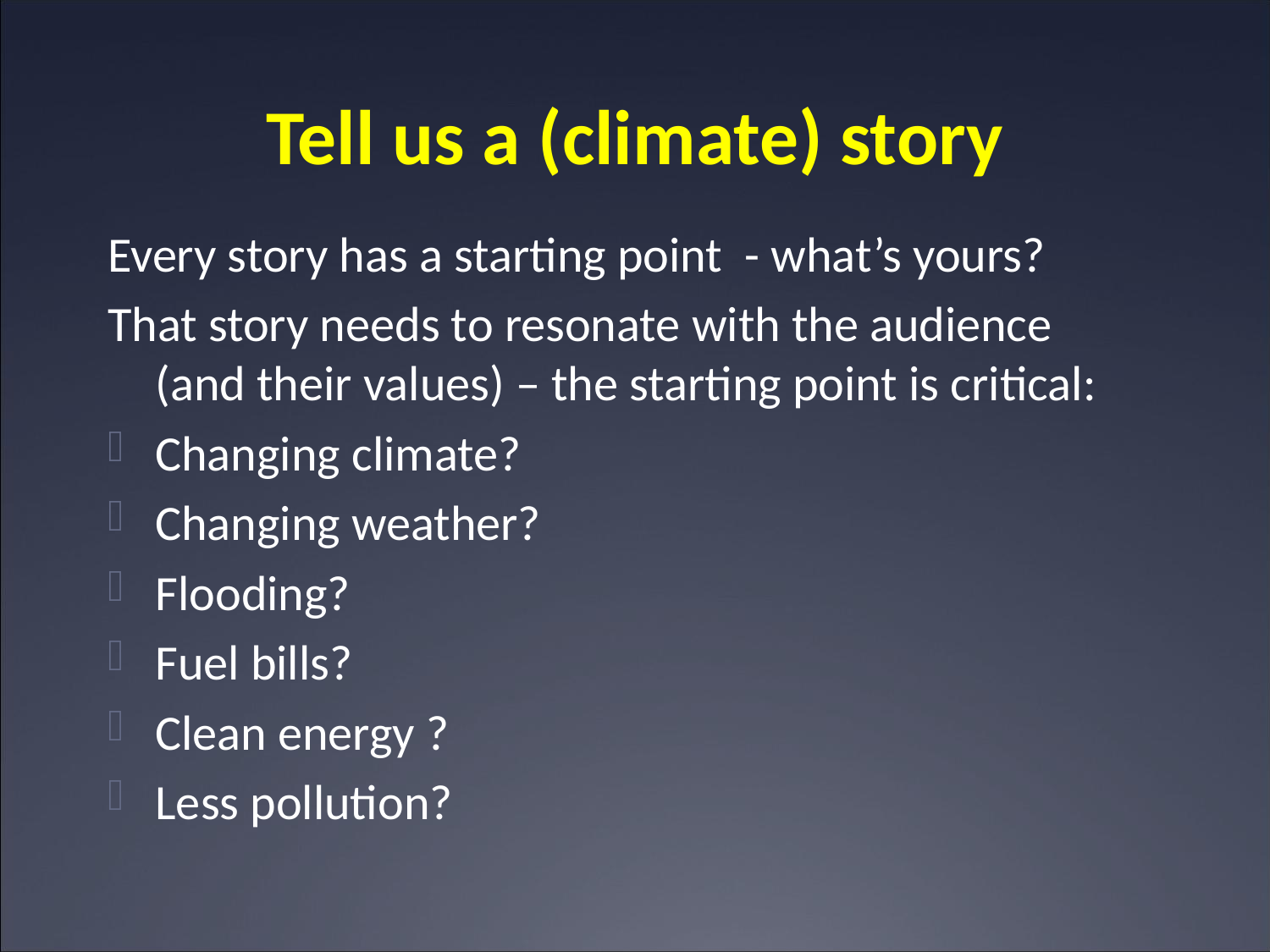

# Tell us a (climate) story
Every story has a starting point  - what’s yours?
That story needs to resonate with the audience (and their values) – the starting point is critical:
Changing climate?
Changing weather?
Flooding?
Fuel bills?
Clean energy ?
Less pollution?